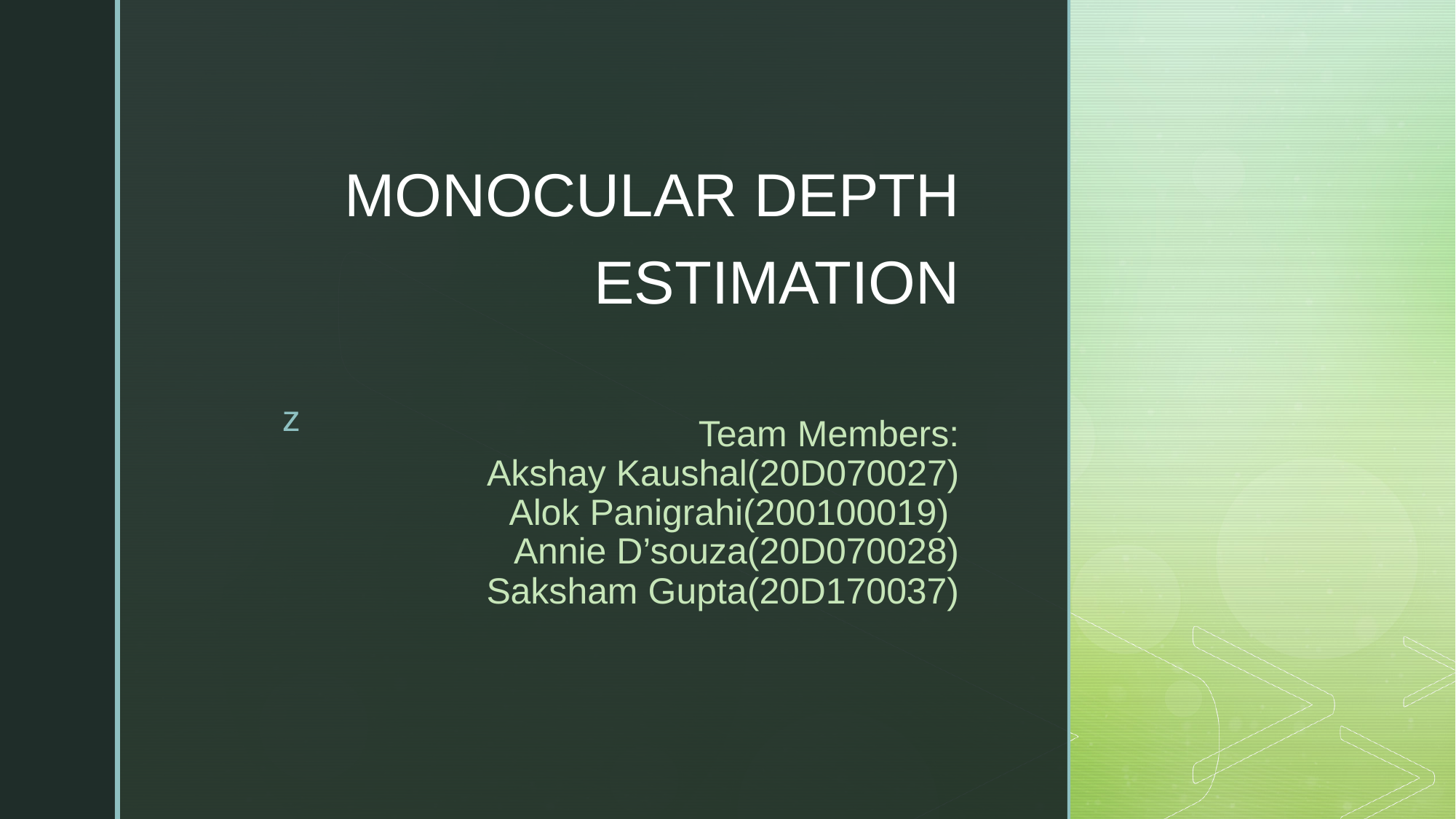

MONOCULAR DEPTH ESTIMATION
# Team Members: Akshay Kaushal(20D070027) Alok Panigrahi(200100019) Annie D’souza(20D070028) Saksham Gupta(20D170037)